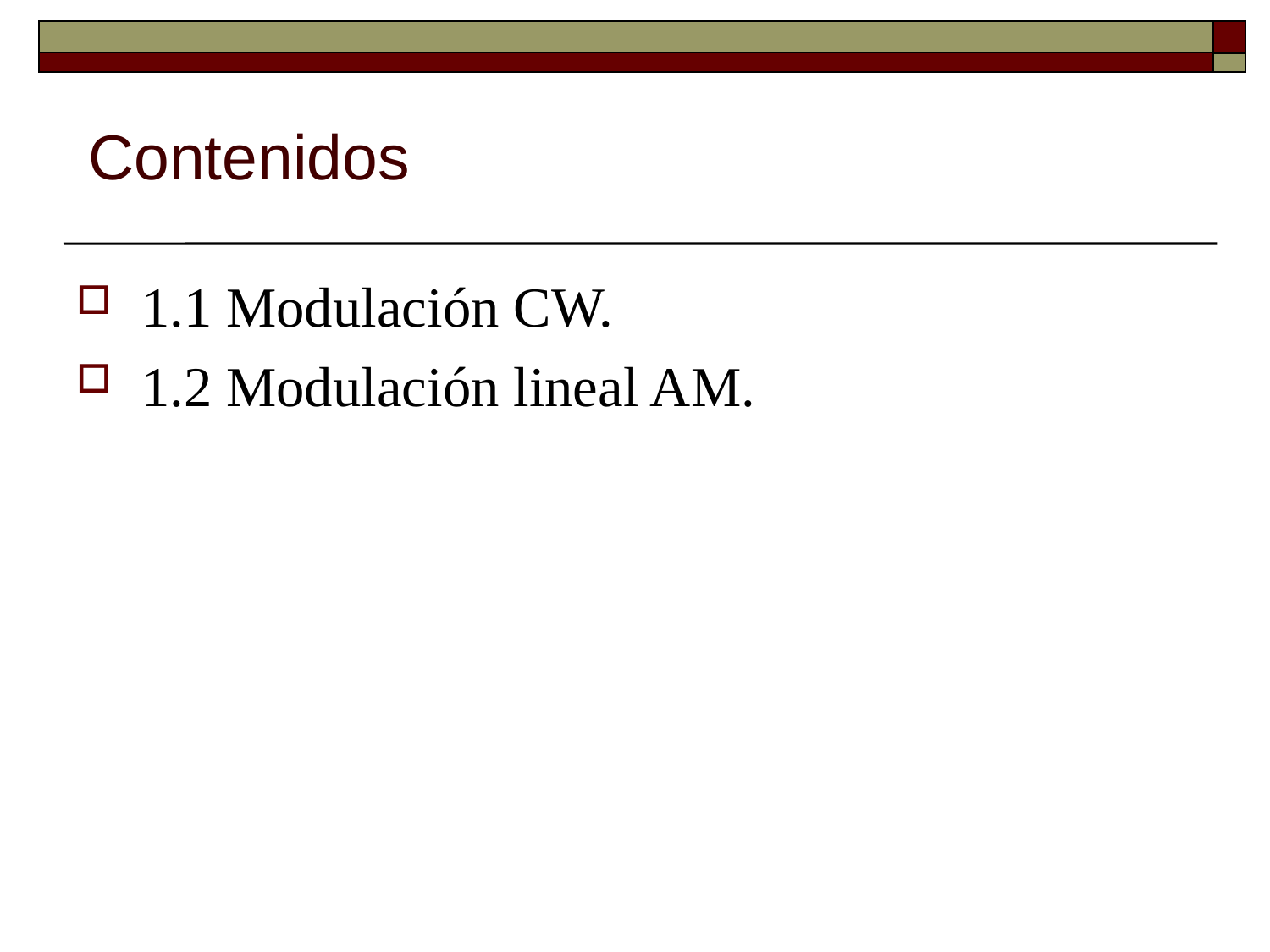

Contenidos
1.1 Modulación CW.
1.2 Modulación lineal AM.